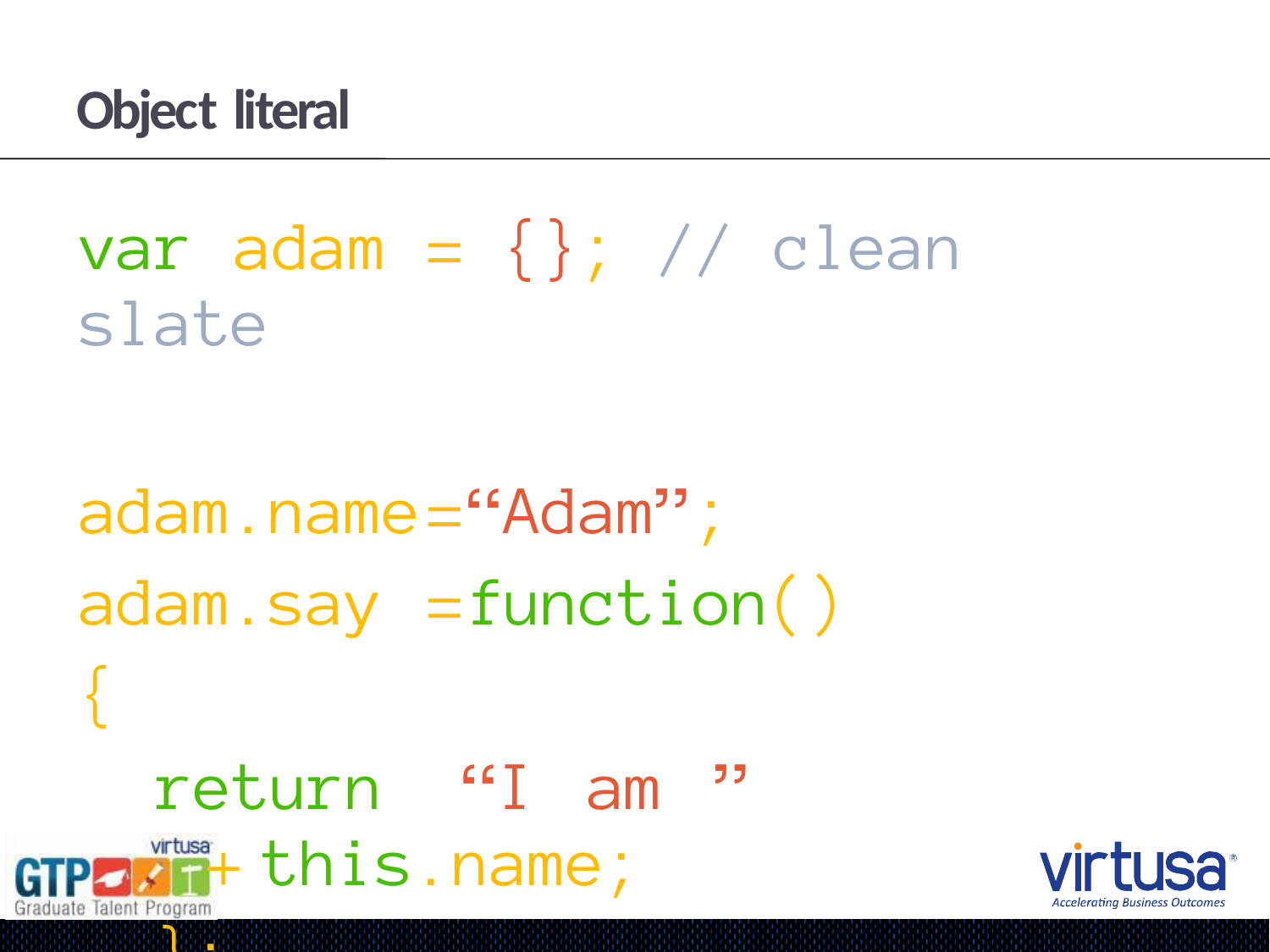

# Object literal
var	adam	=	{};	//	clean slate

adam.name	=	“Adam”; adam.say	=	function()	{
return	“I	am	”	+ this.name;
};